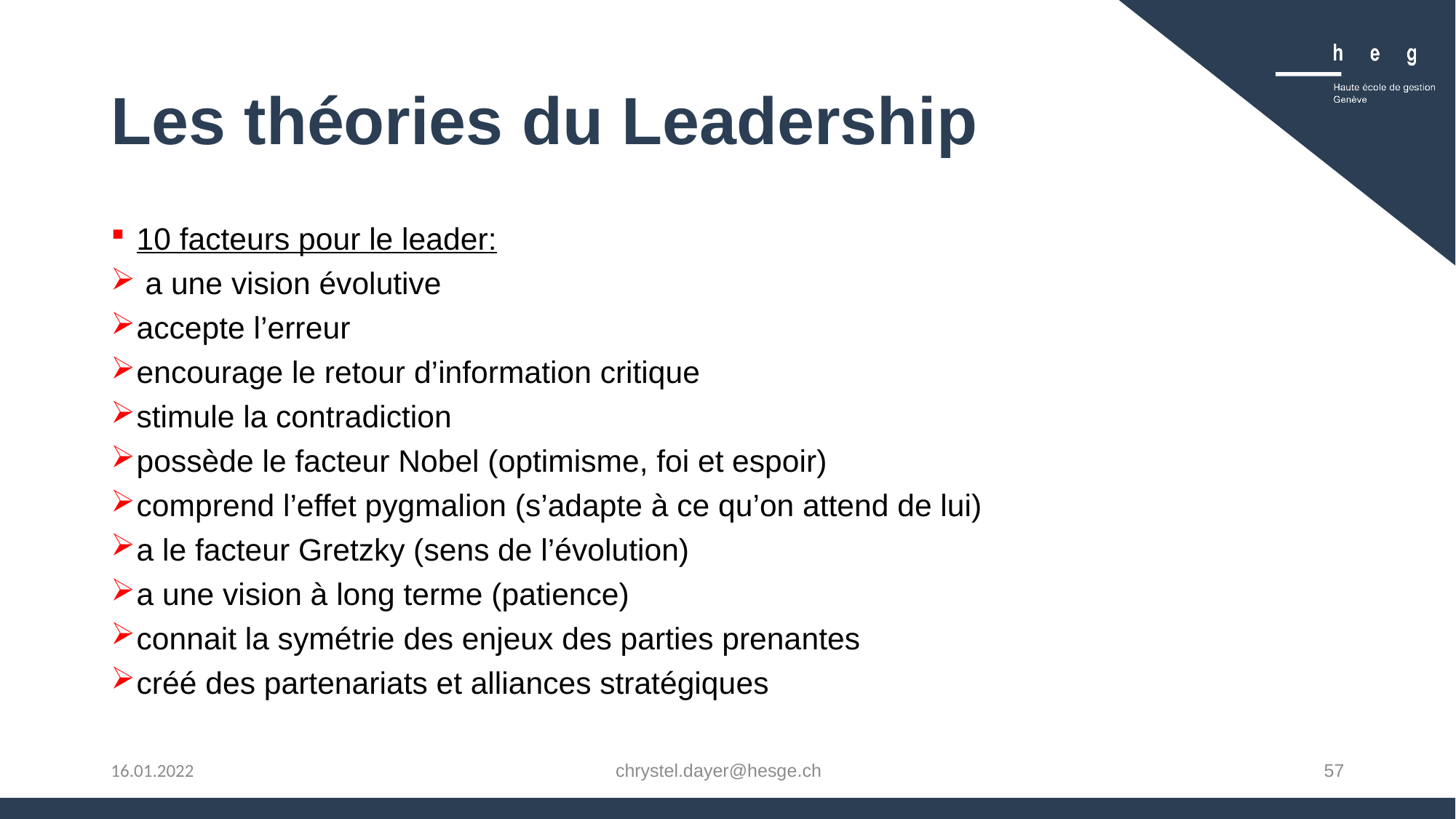

# Les théories du Leadership
10 facteurs pour le leader:
 a une vision évolutive
accepte l’erreur
encourage le retour d’information critique
stimule la contradiction
possède le facteur Nobel (optimisme, foi et espoir)
comprend l’effet pygmalion (s’adapte à ce qu’on attend de lui)
a le facteur Gretzky (sens de l’évolution)
a une vision à long terme (patience)
connait la symétrie des enjeux des parties prenantes
créé des partenariats et alliances stratégiques

chrystel.dayer@hesge.ch
57